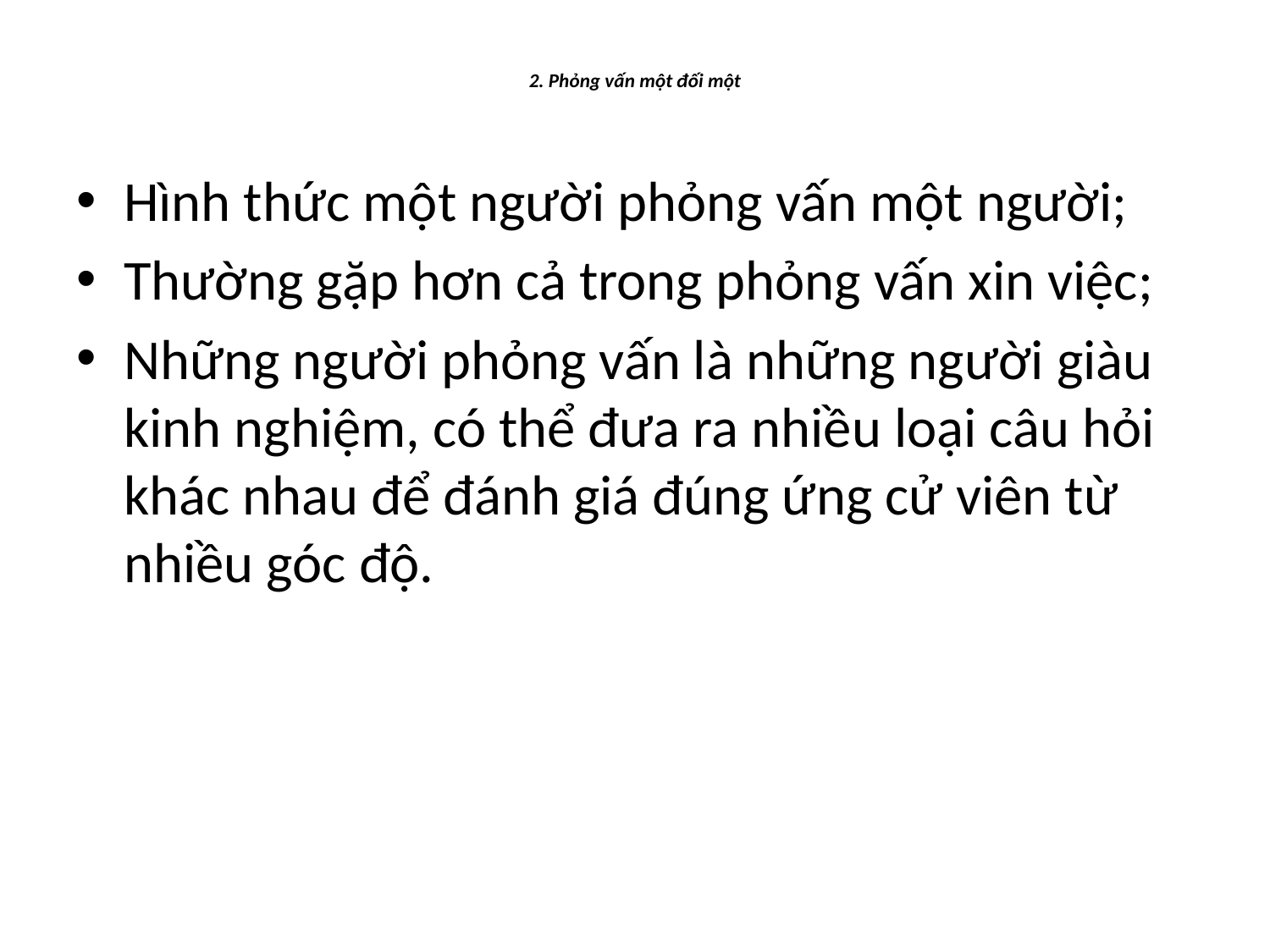

# 2. Phỏng vấn một đối một
Hình thức một người phỏng vấn một người;
Thường gặp hơn cả trong phỏng vấn xin việc;
Những người phỏng vấn là những người giàu kinh nghiệm, có thể đưa ra nhiều loại câu hỏi khác nhau để đánh giá đúng ứng cử viên từ nhiều góc độ.